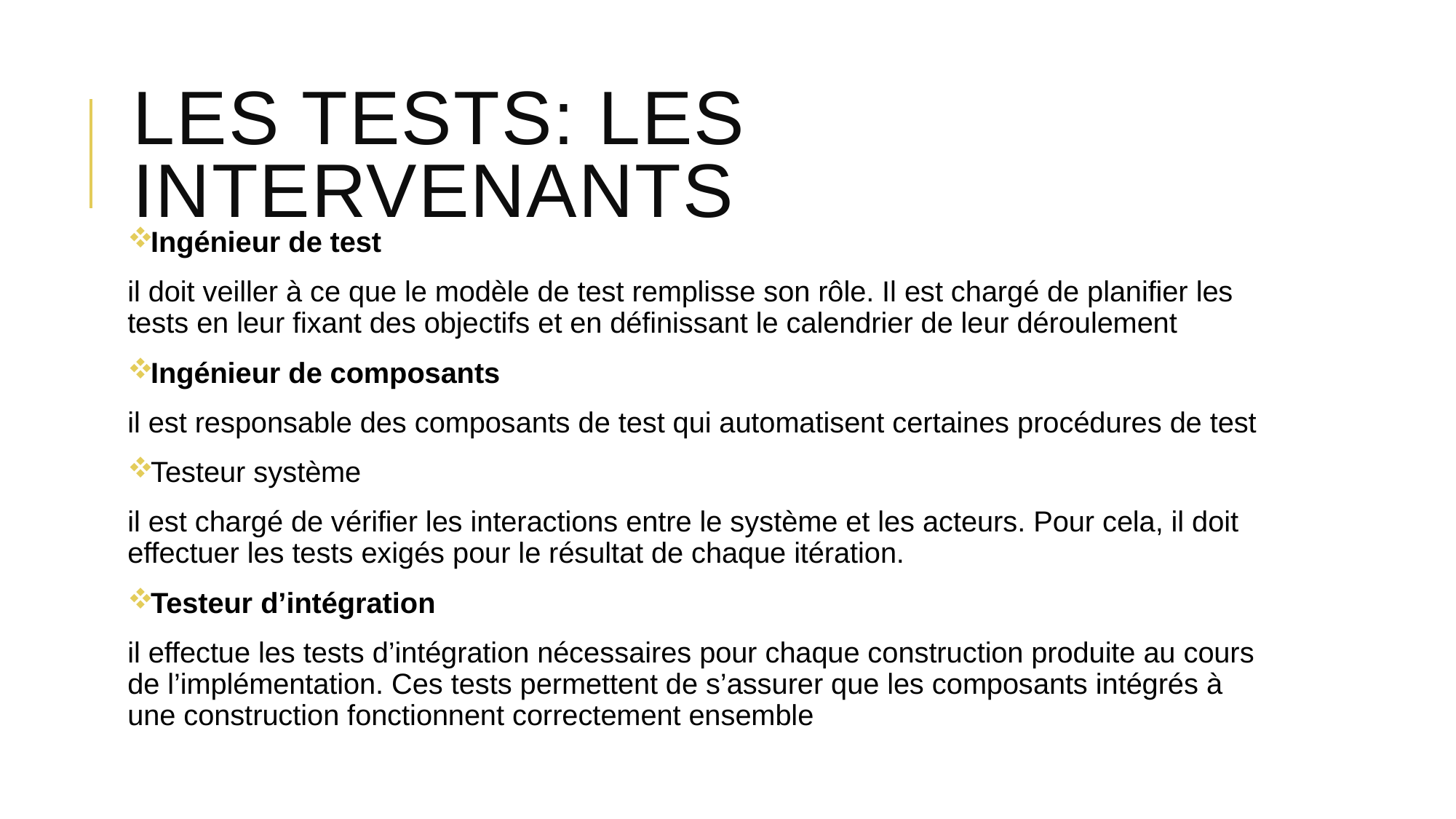

# Les tests: Les INTERVENANTS
Ingénieur de test
il doit veiller à ce que le modèle de test remplisse son rôle. Il est chargé de planifier les tests en leur fixant des objectifs et en définissant le calendrier de leur déroulement
Ingénieur de composants
il est responsable des composants de test qui automatisent certaines procédures de test
Testeur système
il est chargé de vérifier les interactions entre le système et les acteurs. Pour cela, il doit effectuer les tests exigés pour le résultat de chaque itération.
Testeur d’intégration
il effectue les tests d’intégration nécessaires pour chaque construction produite au cours de l’implémentation. Ces tests permettent de s’assurer que les composants intégrés à une construction fonctionnent correctement ensemble